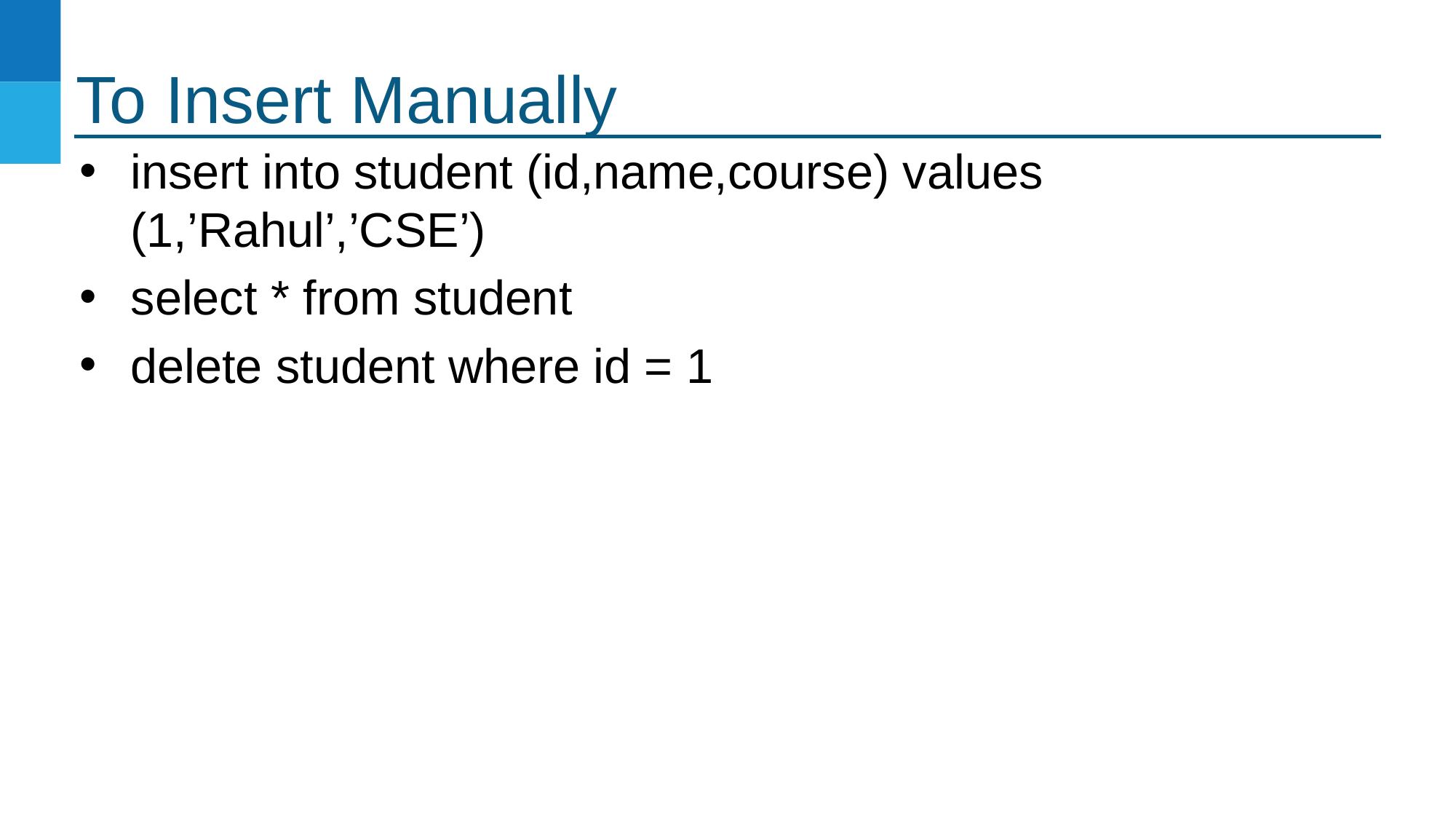

# To Insert Manually
insert into student (id,name,course) values (1,’Rahul’,’CSE’)
select * from student
delete student where id = 1